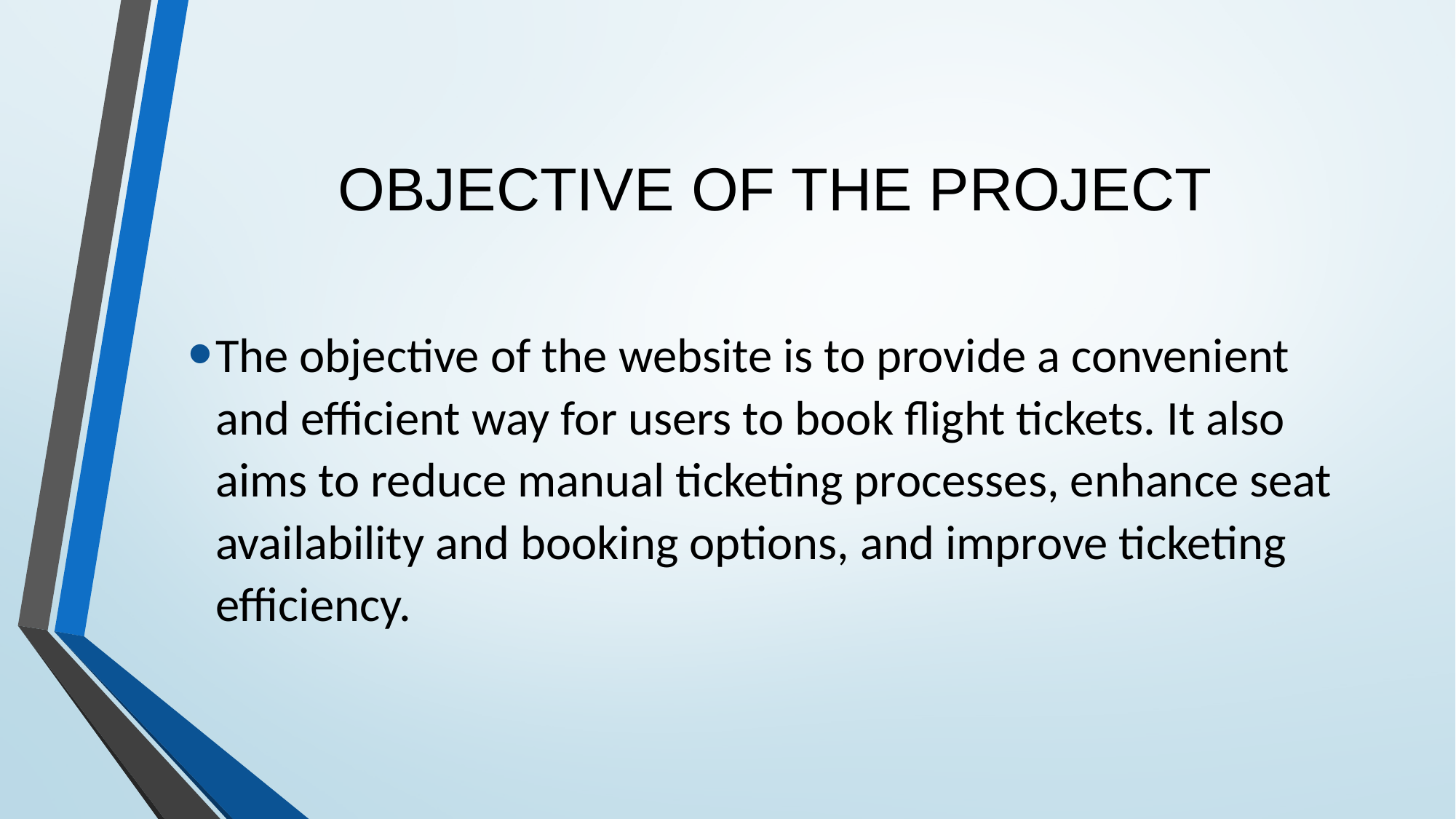

# OBJECTIVE OF THE PROJECT
The objective of the website is to provide a convenient and efficient way for users to book flight tickets. It also aims to reduce manual ticketing processes, enhance seat availability and booking options, and improve ticketing efficiency.